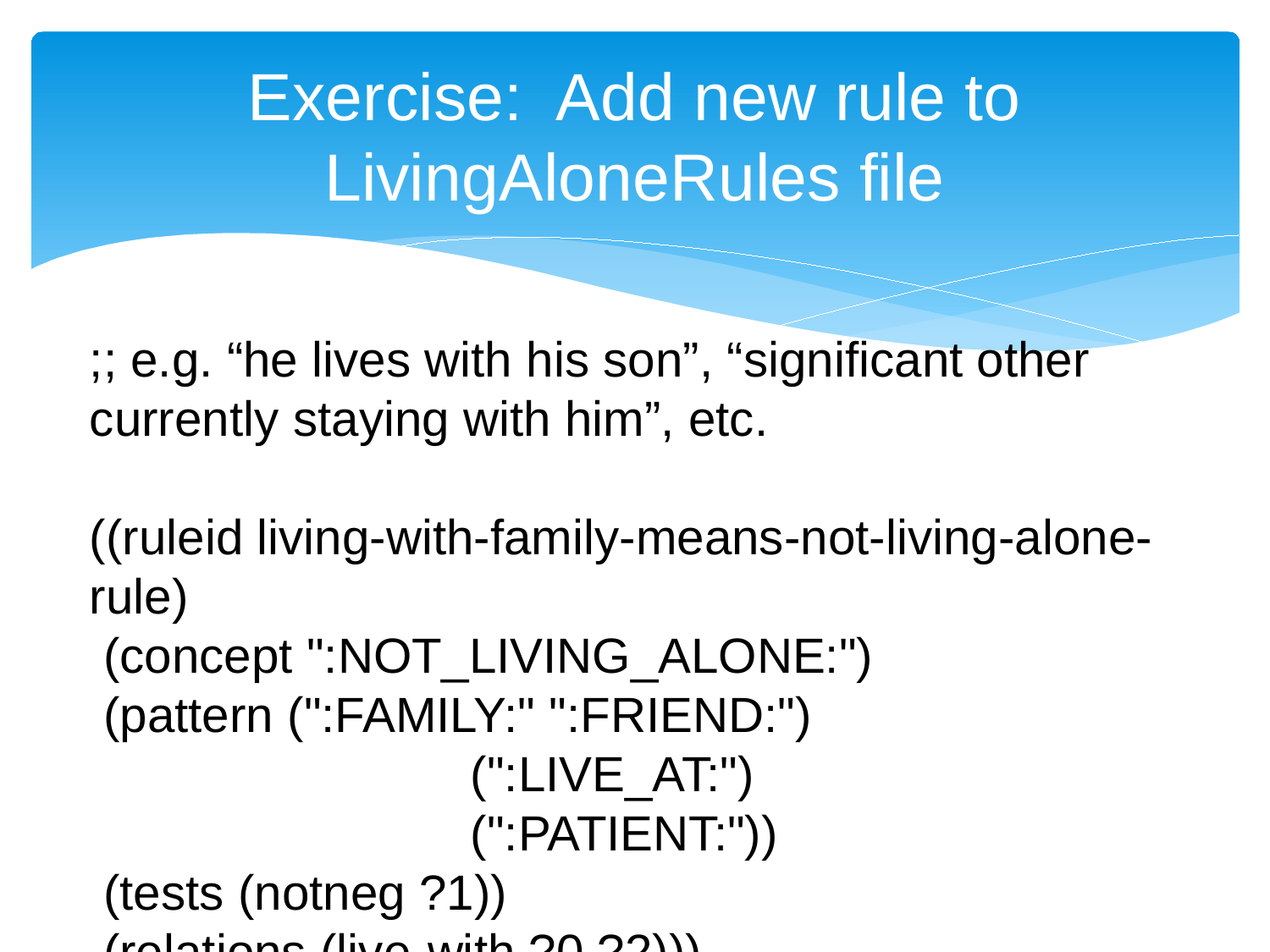

# Exercise:  Add new rule to LivingAloneRules file
;; e.g. “he lives with his son”, “significant other currently staying with him”, etc.

((ruleid living-with-family-means-not-living-alone-rule)
 (concept ":NOT_LIVING_ALONE:")
 (pattern (":FAMILY:" ":FRIEND:")
 			(":LIVE_AT:")
 			(":PATIENT:"))
 (tests (notneg ?1))
 (relations (live-with ?0 ?2)))